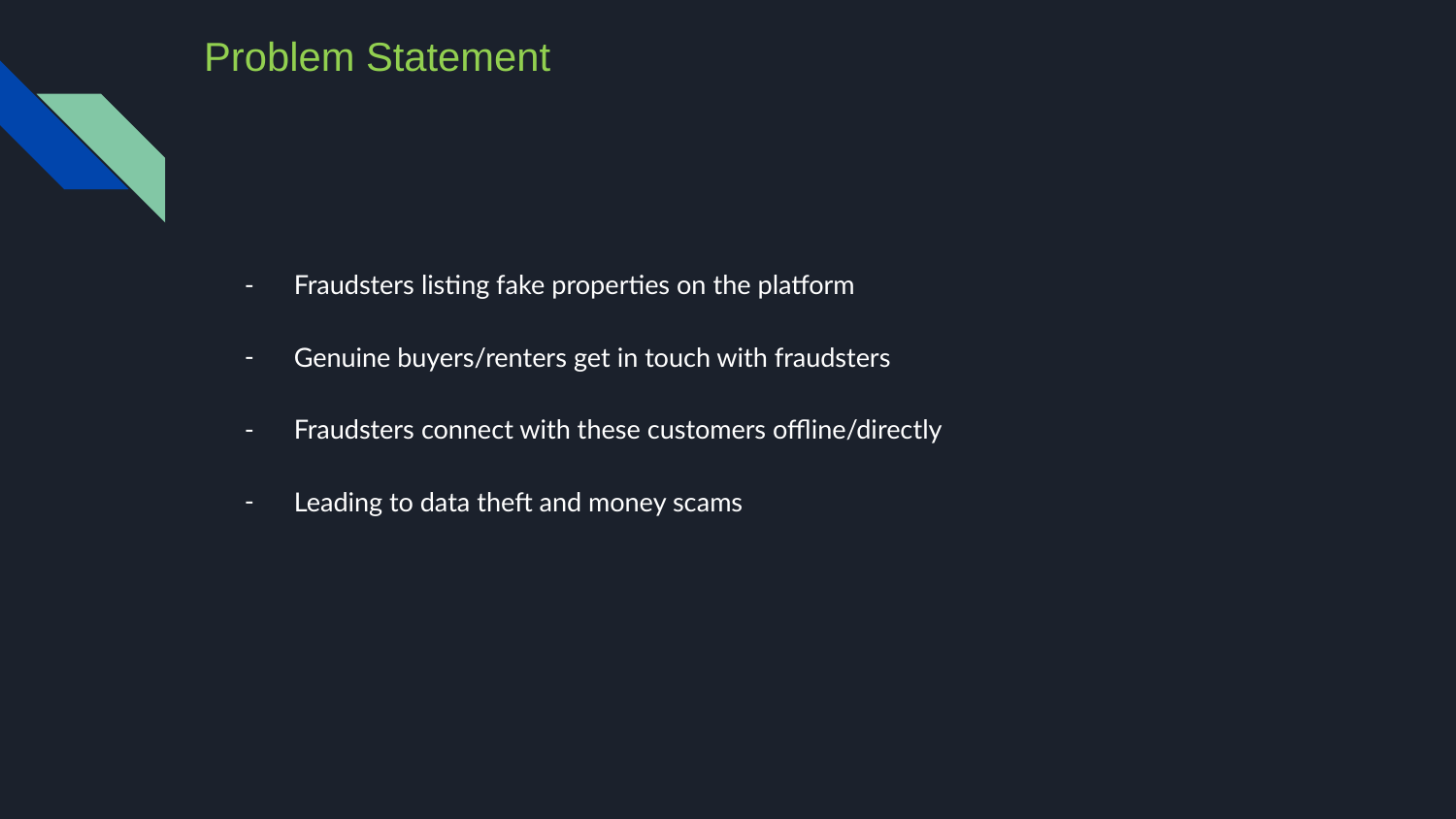

# Problem Statement
Fraudsters listing fake properties on the platform

Genuine buyers/renters get in touch with fraudsters

Fraudsters connect with these customers offline/directly

Leading to data theft and money scams